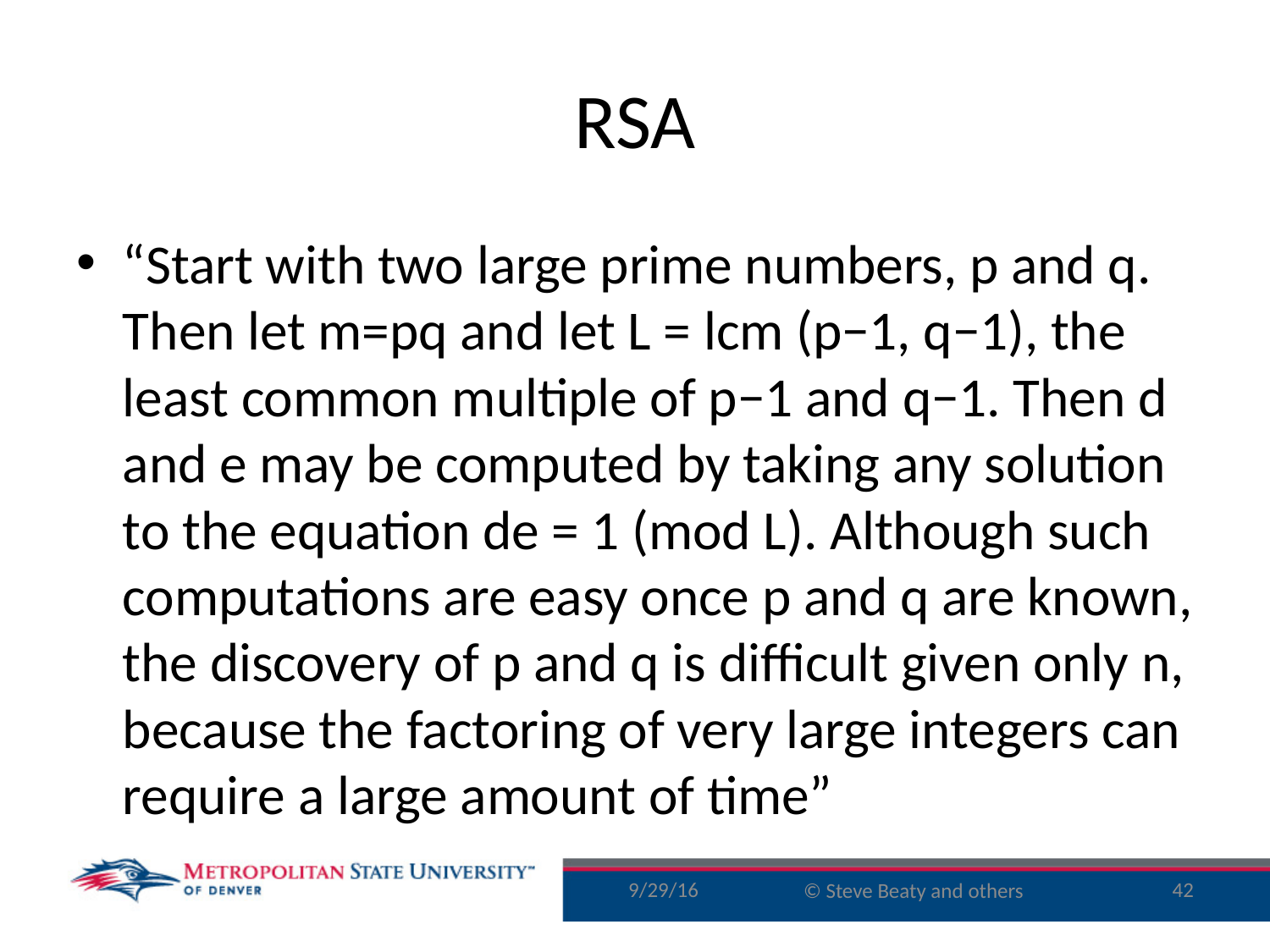

# RSA
“Start with two large prime numbers, p and q. Then let m=pq and let L = lcm (p−1, q−1), the least common multiple of p−1 and q−1. Then d and e may be computed by taking any solution to the equation de = 1 (mod L). Although such computations are easy once p and q are known, the discovery of p and q is difficult given only n, because the factoring of very large integers can require a large amount of time”
9/29/16
42
© Steve Beaty and others